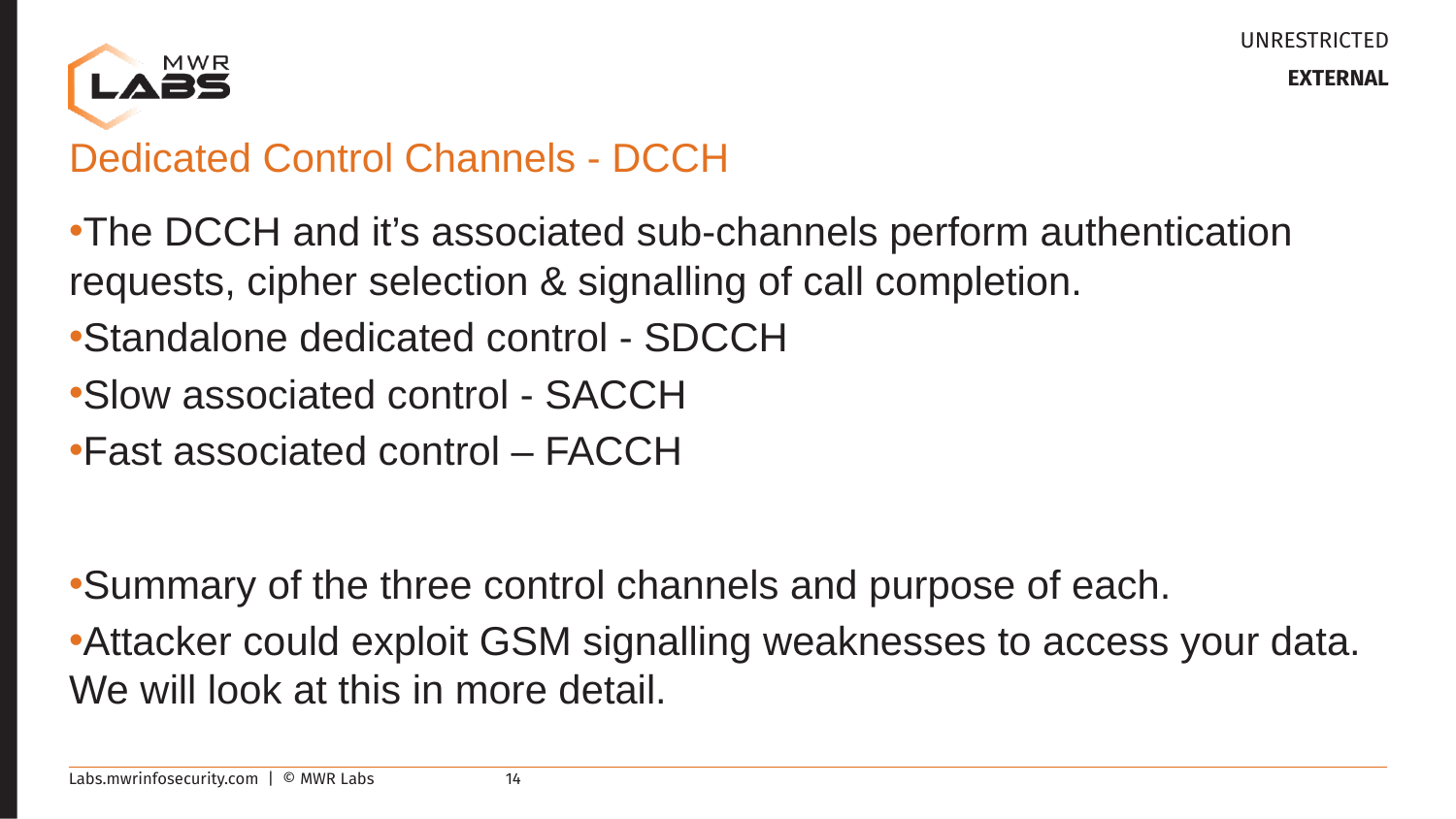

# Dedicated Control Channels - DCCH
The DCCH and it’s associated sub-channels perform authentication requests, cipher selection & signalling of call completion.
Standalone dedicated control - SDCCH
Slow associated control - SACCH
Fast associated control – FACCH

Summary of the three control channels and purpose of each.
Attacker could exploit GSM signalling weaknesses to access your data. We will look at this in more detail.